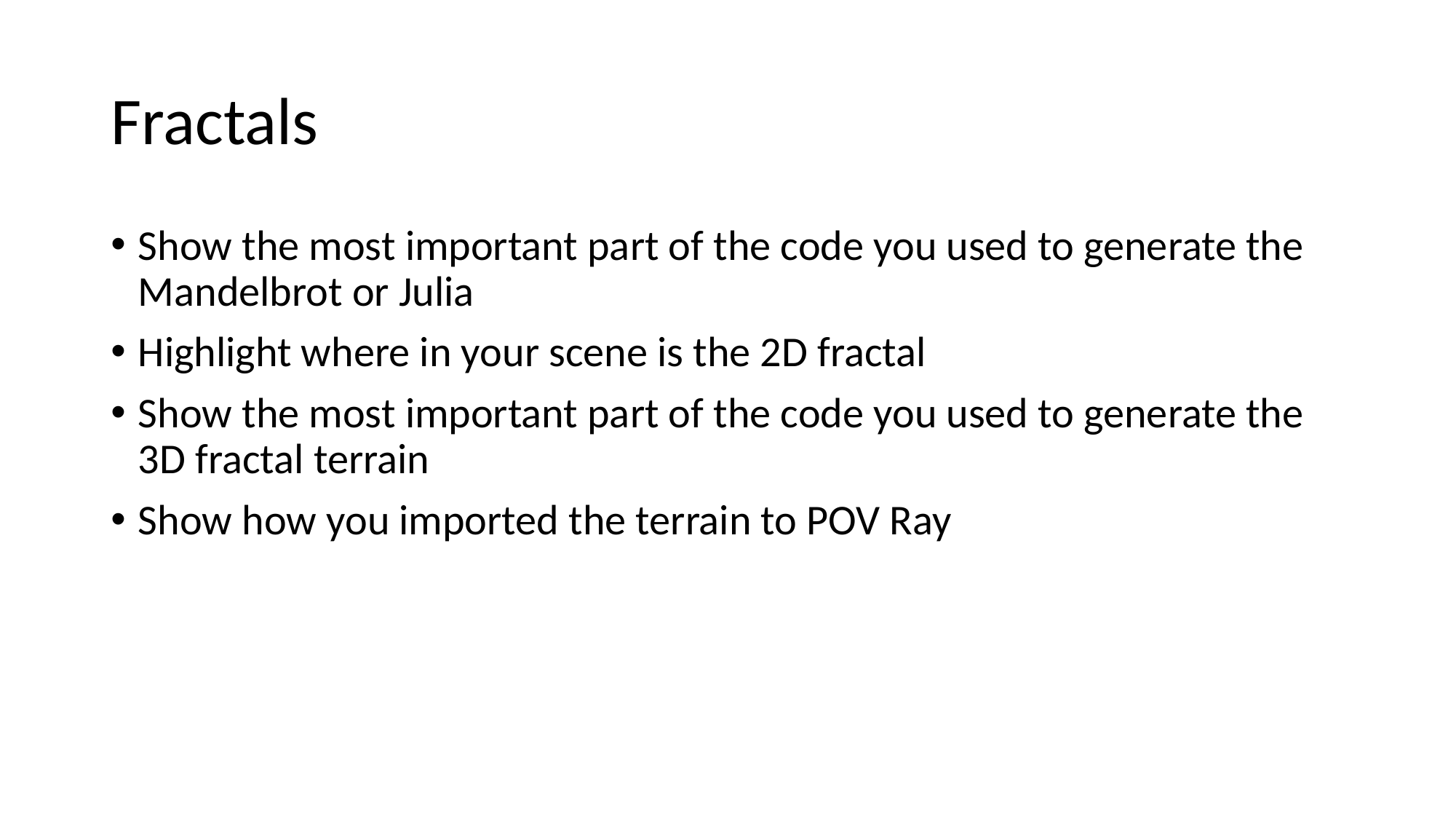

# Fractals
Show the most important part of the code you used to generate the Mandelbrot or Julia
Highlight where in your scene is the 2D fractal
Show the most important part of the code you used to generate the 3D fractal terrain
Show how you imported the terrain to POV Ray